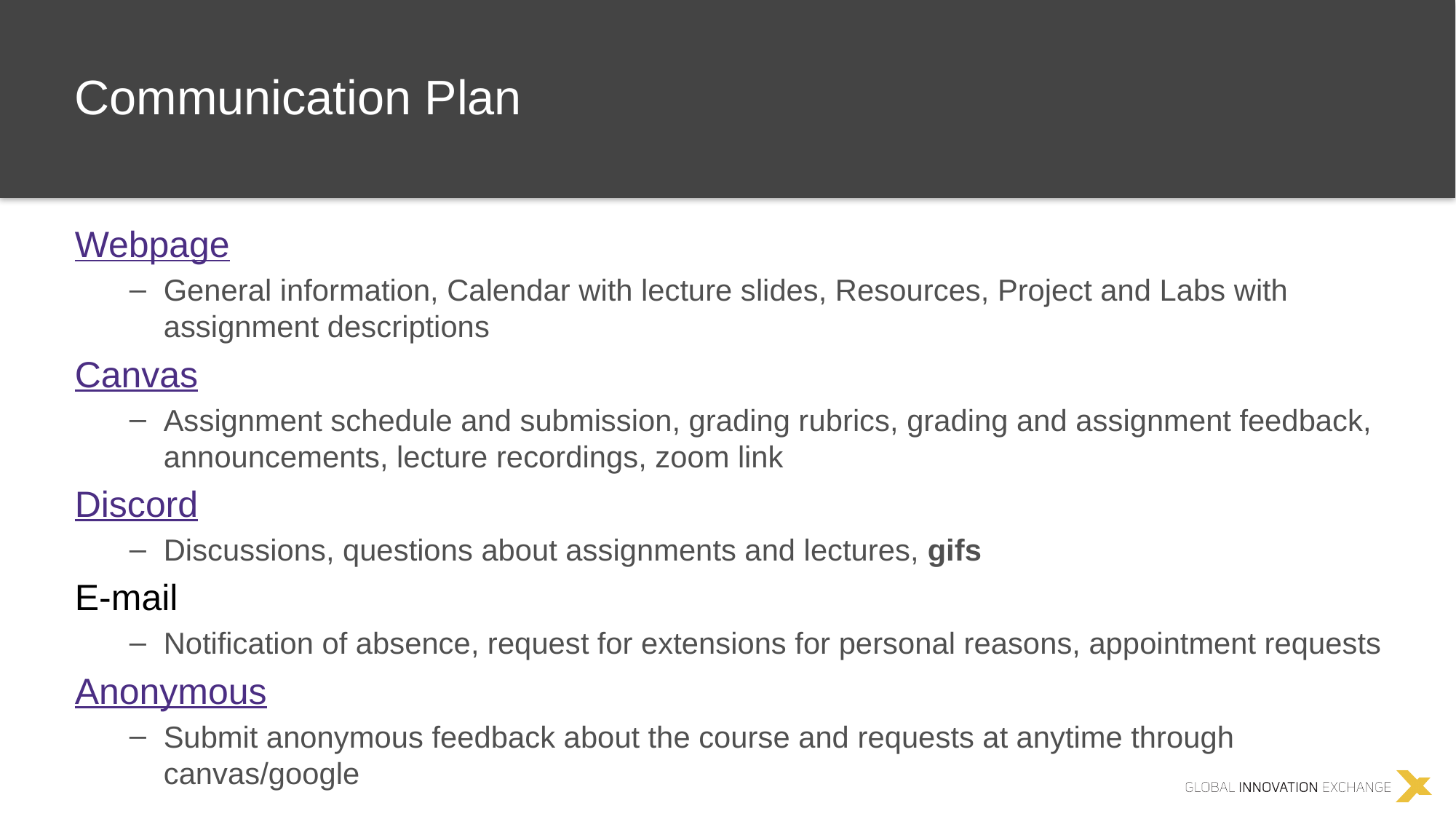

Communication Plan
Webpage
General information, Calendar with lecture slides, Resources, Project and Labs with assignment descriptions
Canvas
Assignment schedule and submission, grading rubrics, grading and assignment feedback, announcements, lecture recordings, zoom link
Discord
Discussions, questions about assignments and lectures, gifs
E-mail
Notification of absence, request for extensions for personal reasons, appointment requests
Anonymous
Submit anonymous feedback about the course and requests at anytime through canvas/google